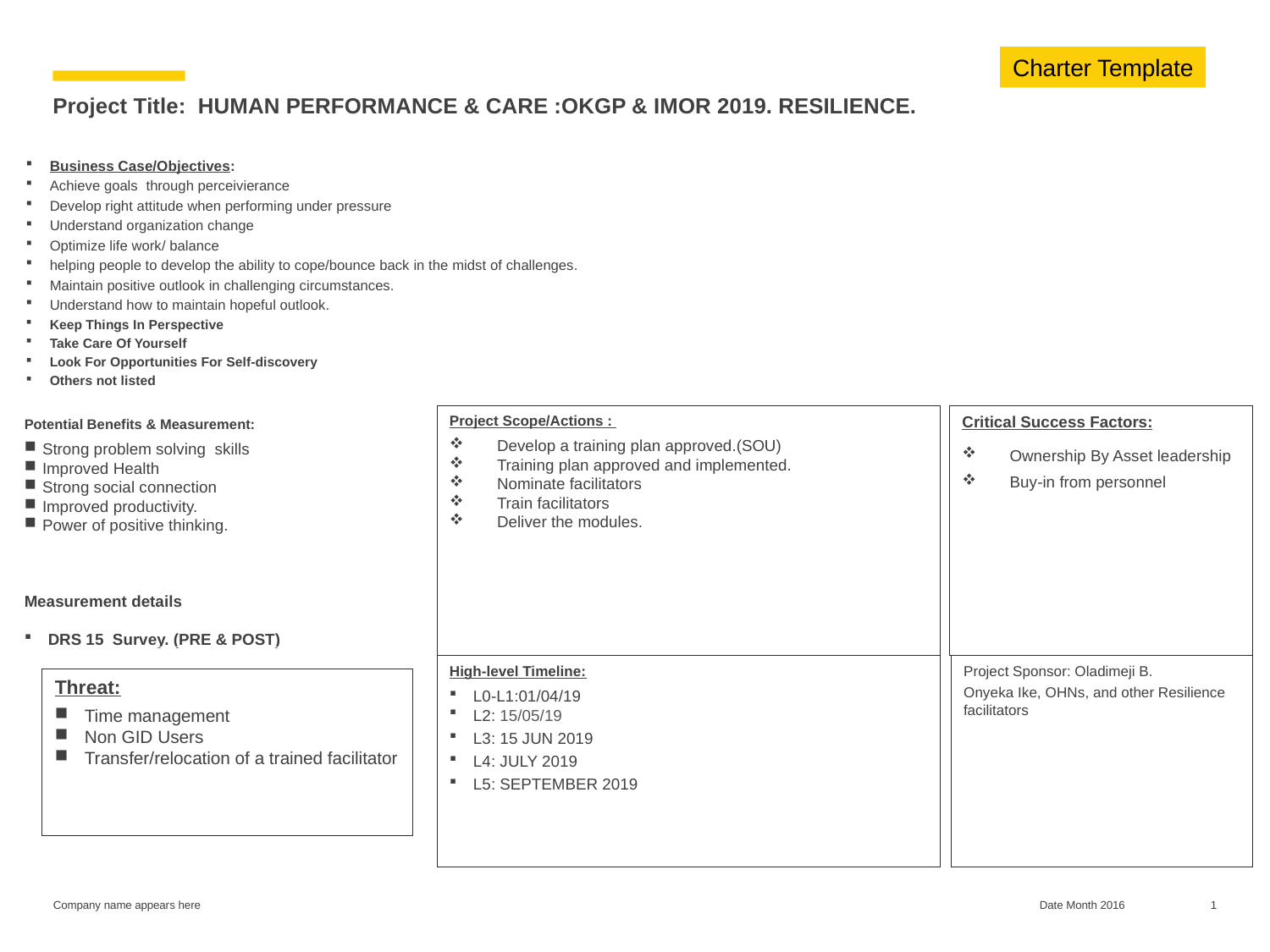

Charter Template
# Project Title:  HUMAN PERFORMANCE & CARE :OKGP & IMOR 2019. RESILIENCE.
Business Case/Objectives:
Achieve goals  through perceivierance
Develop right attitude when performing under pressure
Understand organization change
Optimize life work/ balance
helping people to develop the ability to cope/bounce back in the midst of challenges.
Maintain positive outlook in challenging circumstances.
Understand how to maintain hopeful outlook.
Keep Things In Perspective
Take Care Of Yourself
Look For Opportunities For Self-discovery
Others not listed

Project Scope/Actions :
Develop a training plan approved.(SOU)
Training plan approved and implemented.
Nominate facilitators
Train facilitators
Deliver the modules.
Critical Success Factors:
Ownership By Asset leadership
Buy-in from personnel

Potential Benefits & Measurement:
Strong problem solving  skills
Improved Health
Strong social connection
Improved productivity.
Power of positive thinking.

Measurement details

DRS 15  Survey. (PRE & POST)

High-level Timeline:
L0-L1:01/04/19
L2: 15/05/19
L3: 15 JUN 2019
L4: JULY 2019
L5: SEPTEMBER 2019
Project Sponsor: Oladimeji B.
Onyeka Ike, OHNs, and other Resilience facilitators

Threat:
Time management
Non GID Users
Transfer/relocation of a trained facilitator

1
Date Month 2016